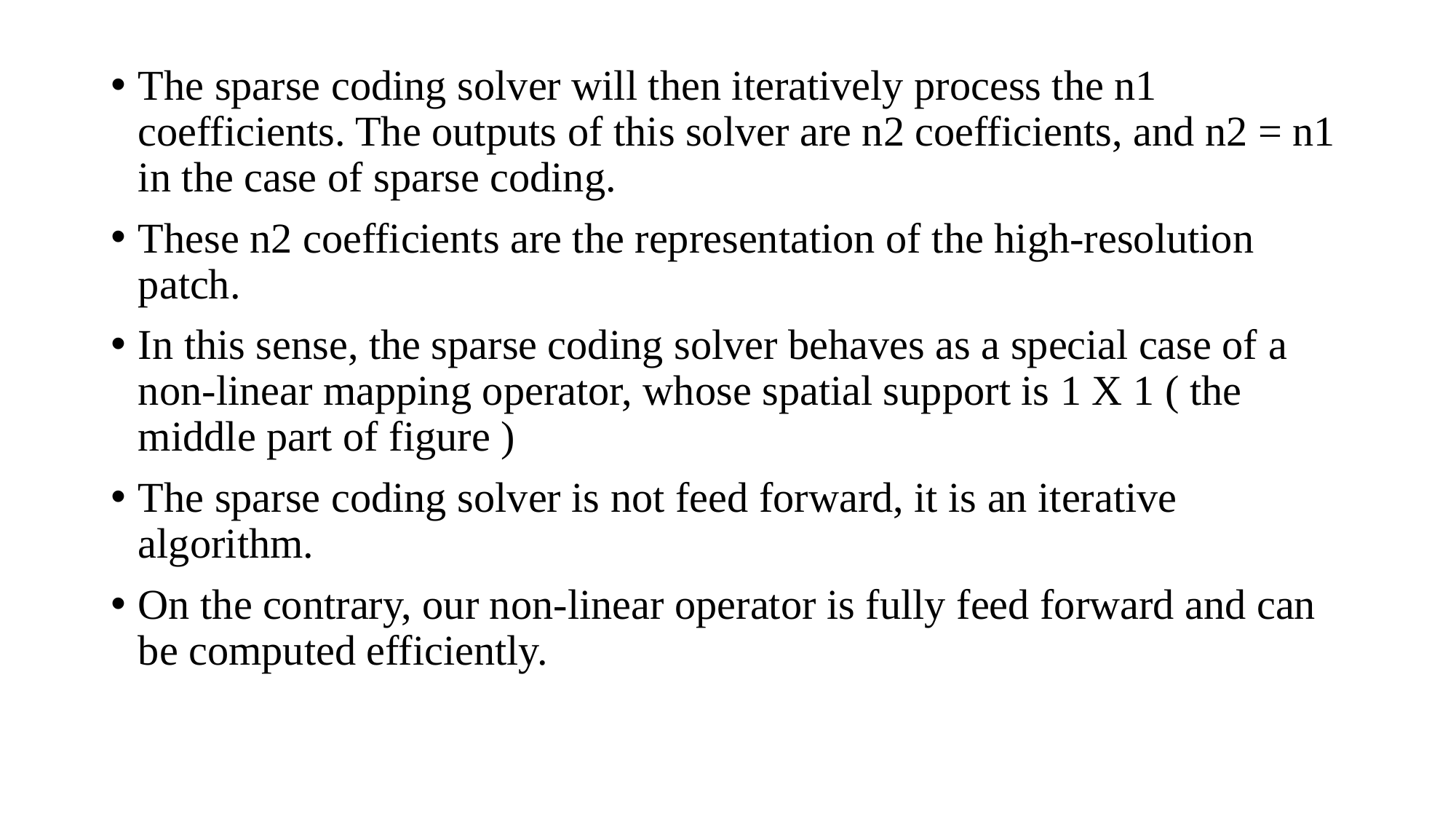

The sparse coding solver will then iteratively process the n1 coefficients. The outputs of this solver are n2 coefficients, and n2 = n1 in the case of sparse coding.
These n2 coefficients are the representation of the high-resolution patch.
In this sense, the sparse coding solver behaves as a special case of a non-linear mapping operator, whose spatial support is 1 X 1 ( the middle part of figure )
The sparse coding solver is not feed forward, it is an iterative algorithm.
On the contrary, our non-linear operator is fully feed forward and can be computed efficiently.